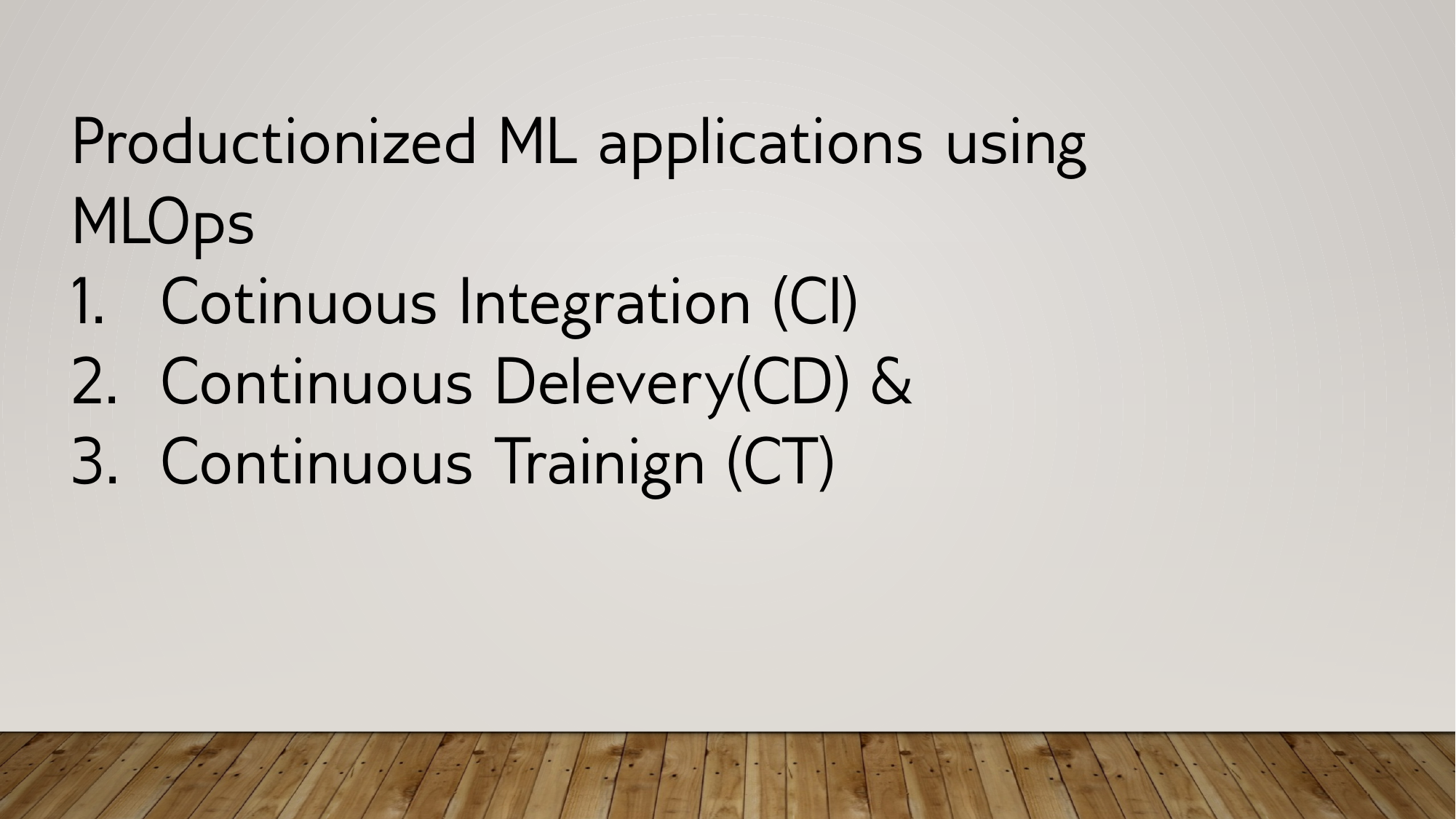

Productionized ML applications using MLOps
Cotinuous Integration (CI)
Continuous Delevery(CD) &
Continuous Trainign (CT)